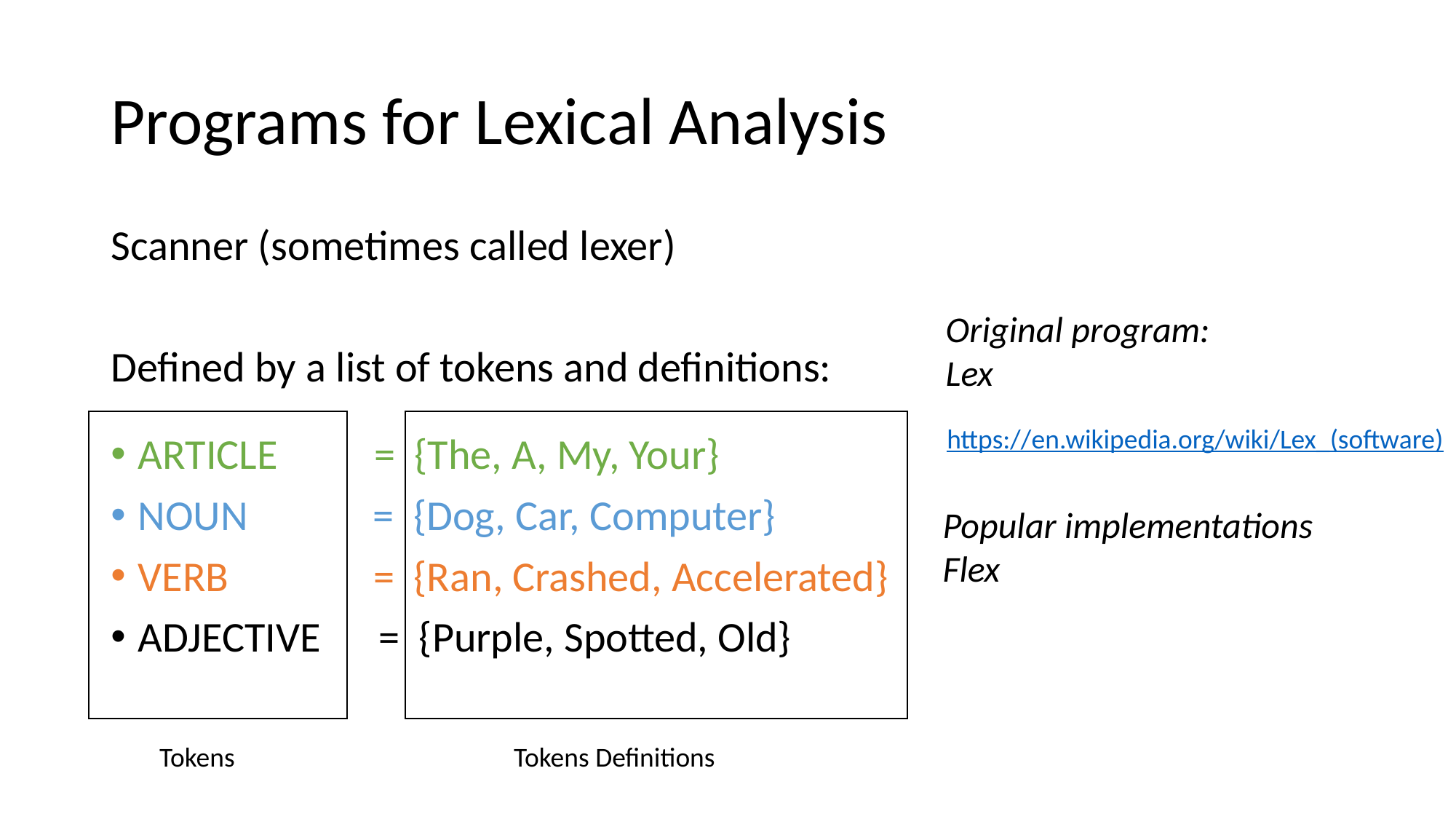

# Programs for Lexical Analysis
Scanner (sometimes called lexer)

Defined by a list of tokens and definitions:

Original program:
Lex

https://en.wikipedia.org/wiki/Lex_(software)
ARTICLE          =  {The, A, My, Your}
NOUN             =  {Dog, Car, Computer}
VERB               =  {Ran, Crashed, Accelerated}
ADJECTIVE      =  {Purple, Spotted, Old}

Popular implementations
Flex
Tokens
Tokens Definitions